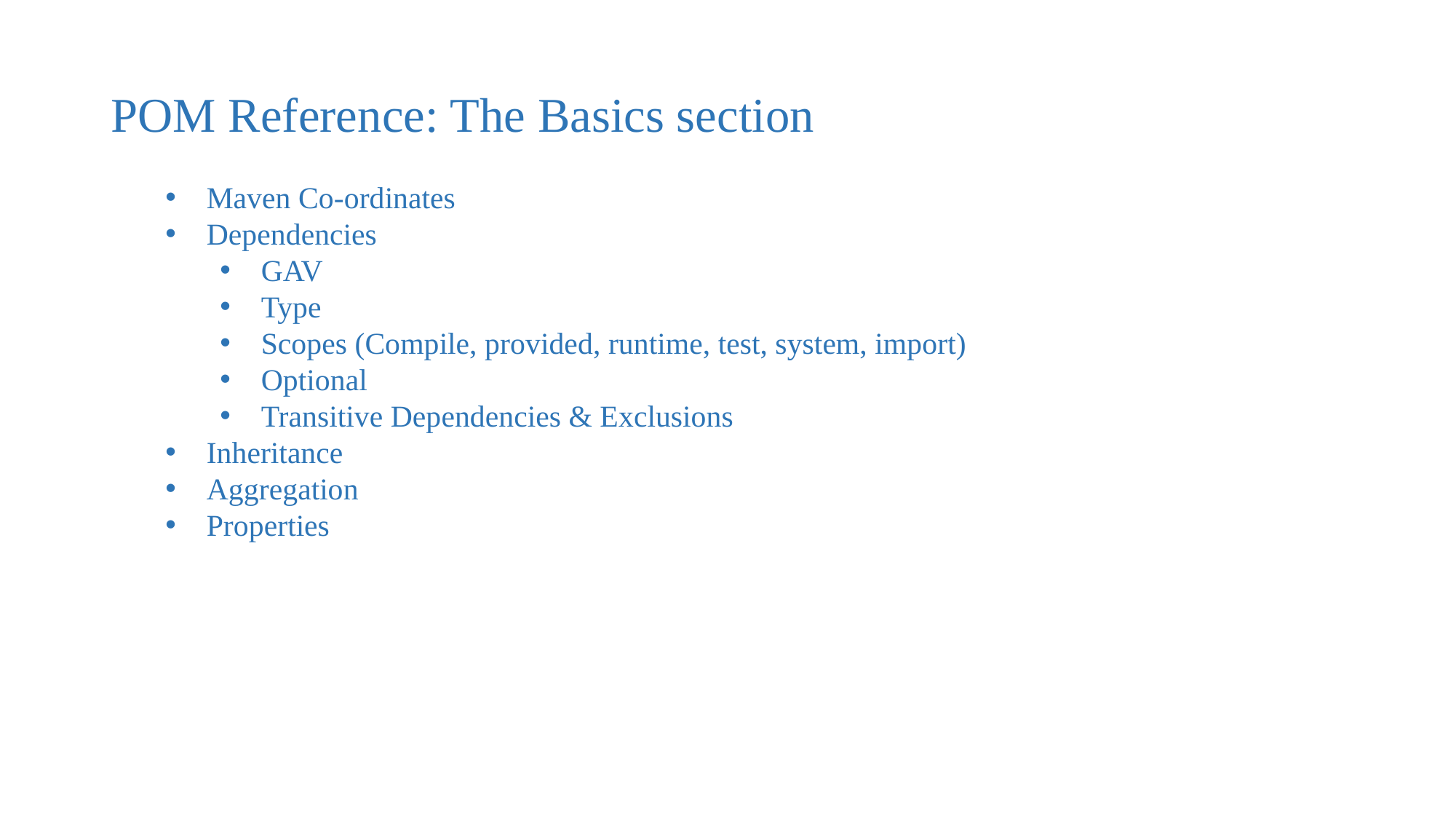

POM Reference: The Basics section

Maven Co-ordinates
Dependencies
GAV
Type
Scopes (Compile, provided, runtime, test, system, import)
Optional
Transitive Dependencies & Exclusions
Inheritance
Aggregation
Properties